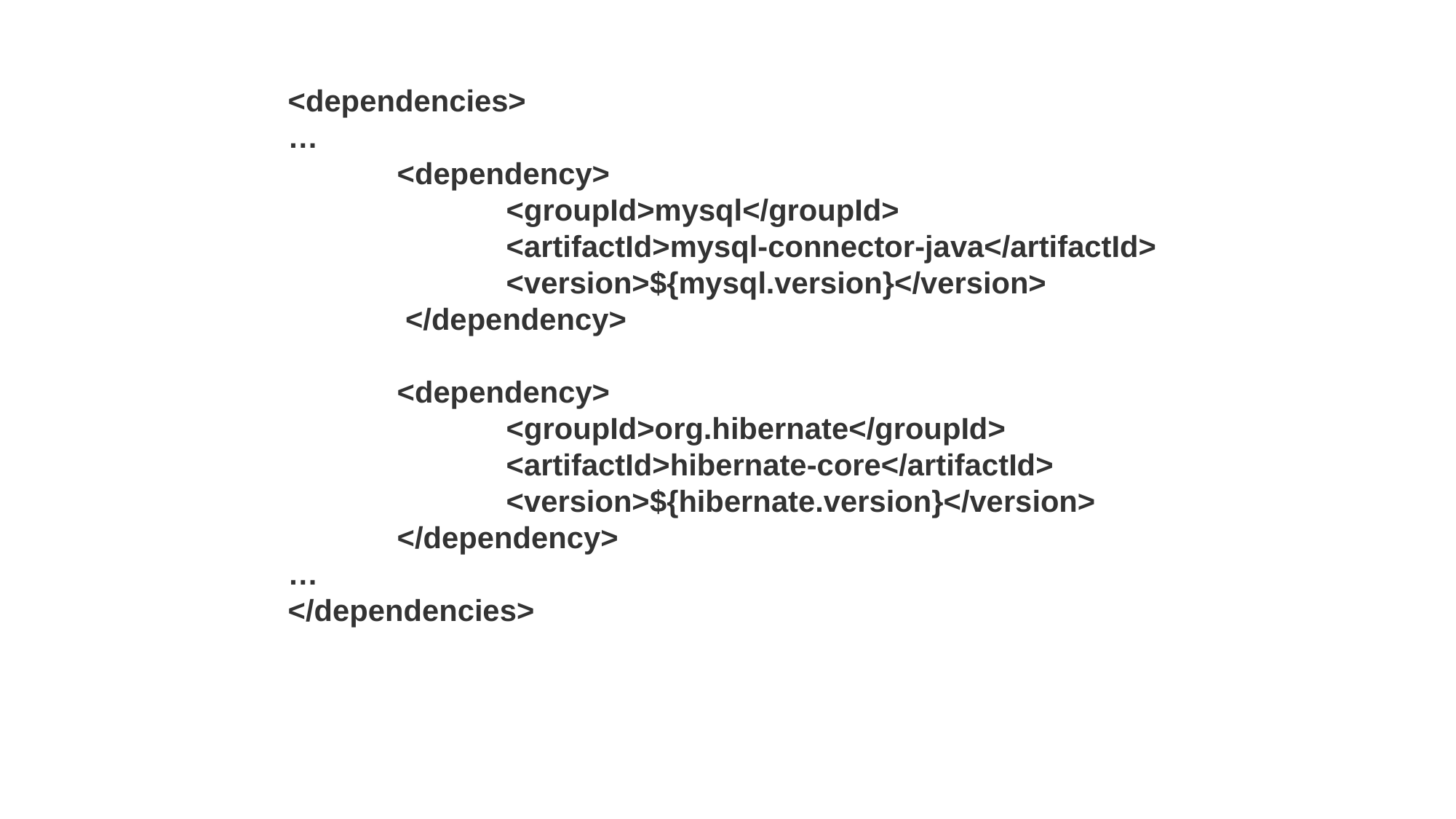

<dependencies>
…
 	<dependency>
	 	<groupId>mysql</groupId>
		<artifactId>mysql-connector-java</artifactId>
		<version>${mysql.version}</version>
	 </dependency>

	<dependency>
		<groupId>org.hibernate</groupId>
		<artifactId>hibernate-core</artifactId>
		<version>${hibernate.version}</version>
	</dependency>
…
</dependencies>